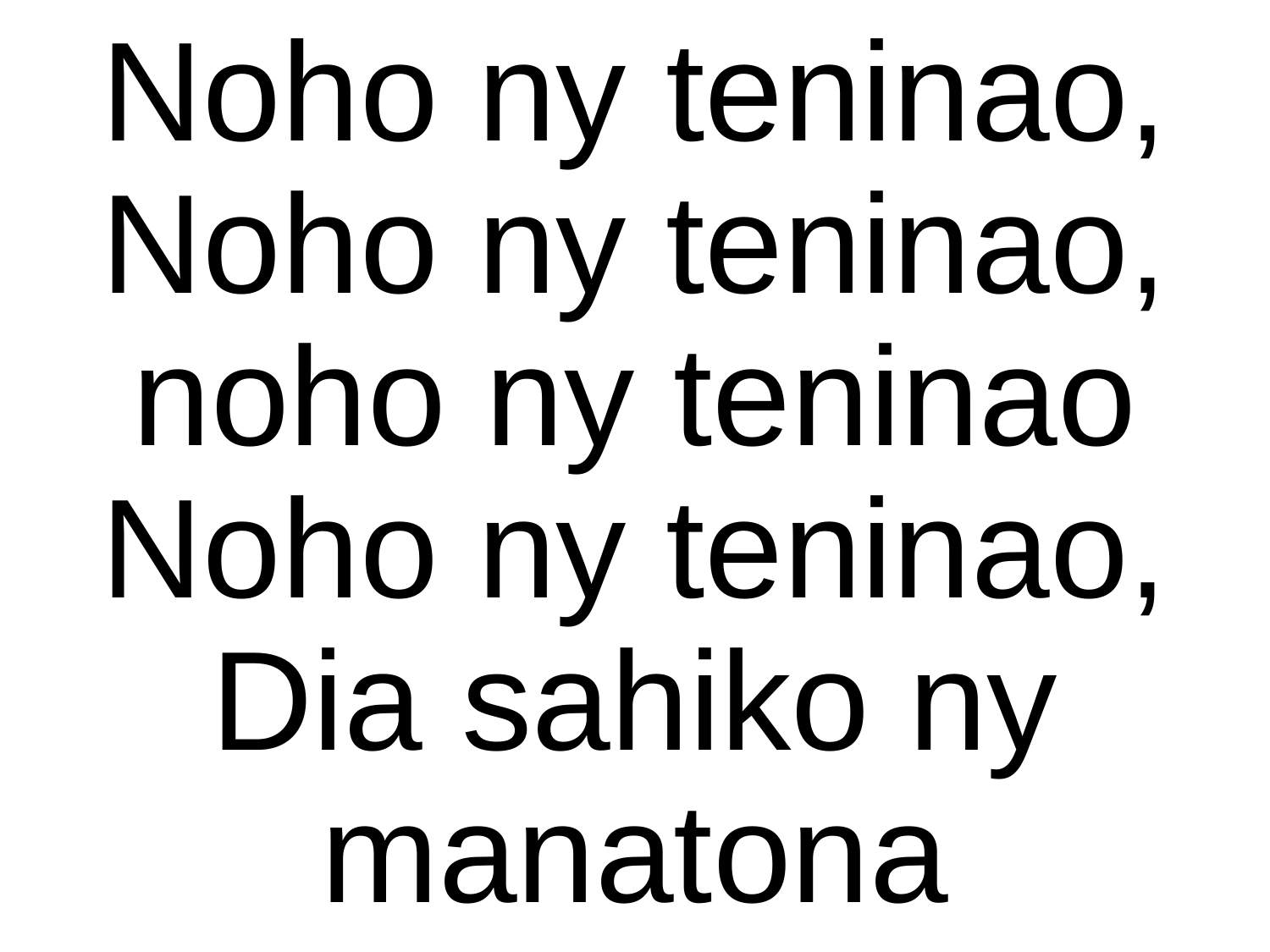

Noho ny teninao,
Noho ny teninao, noho ny teninao Noho ny teninao,
Dia sahiko ny manatona